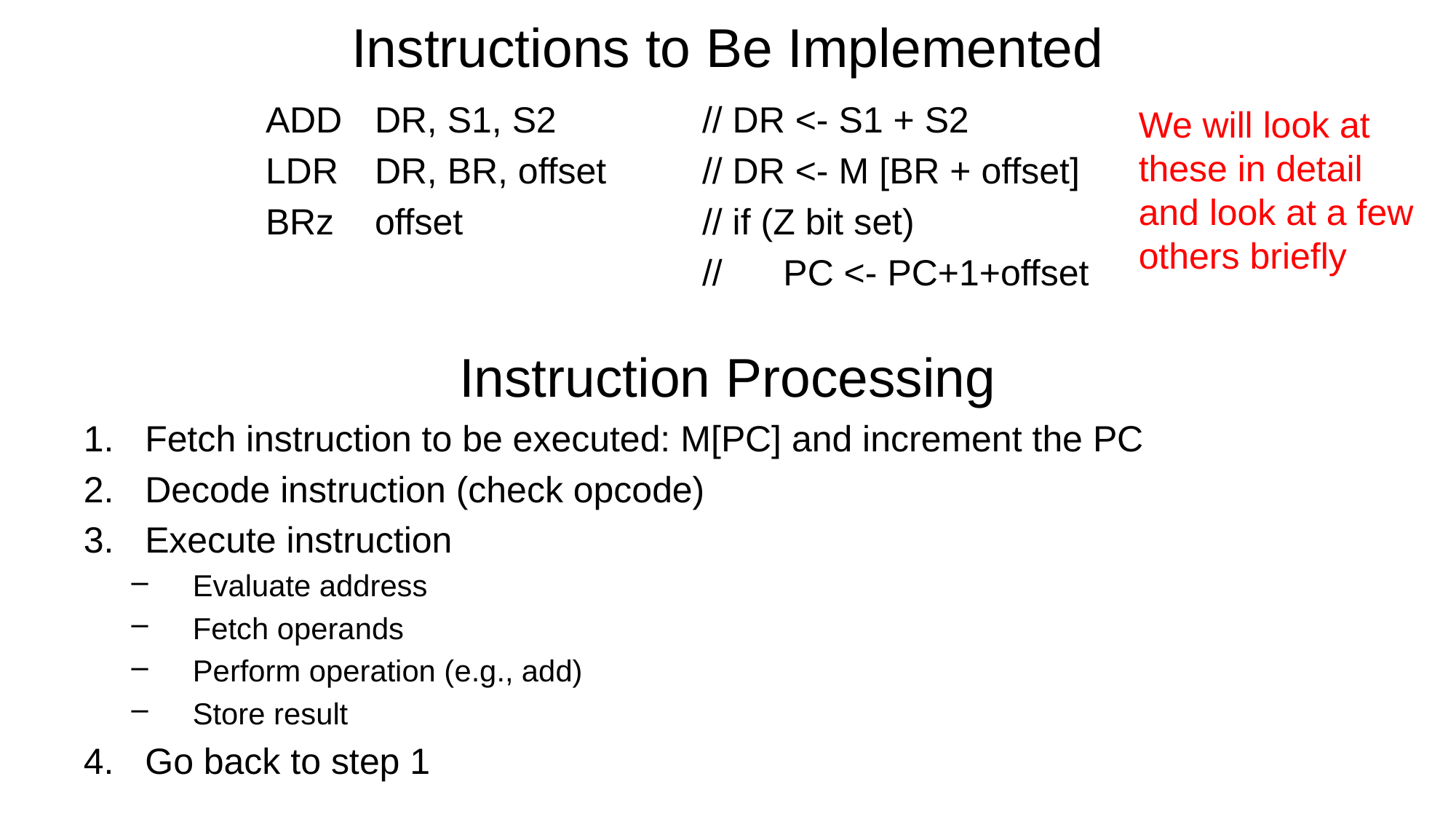

# Instructions to Be Implemented
ADD	DR, S1, S2		// DR <- S1 + S2
LDR	DR, BR, offset	// DR <- M [BR + offset]
BRz	offset			// if (Z bit set)
				//      PC <- PC+1+offset
We will look at these in detail and look at a few others briefly
Instruction Processing
Fetch instruction to be executed: M[PC] and increment the PC
Decode instruction (check opcode)
Execute instruction
Evaluate address
Fetch operands
Perform operation (e.g., add)
Store result
Go back to step 1